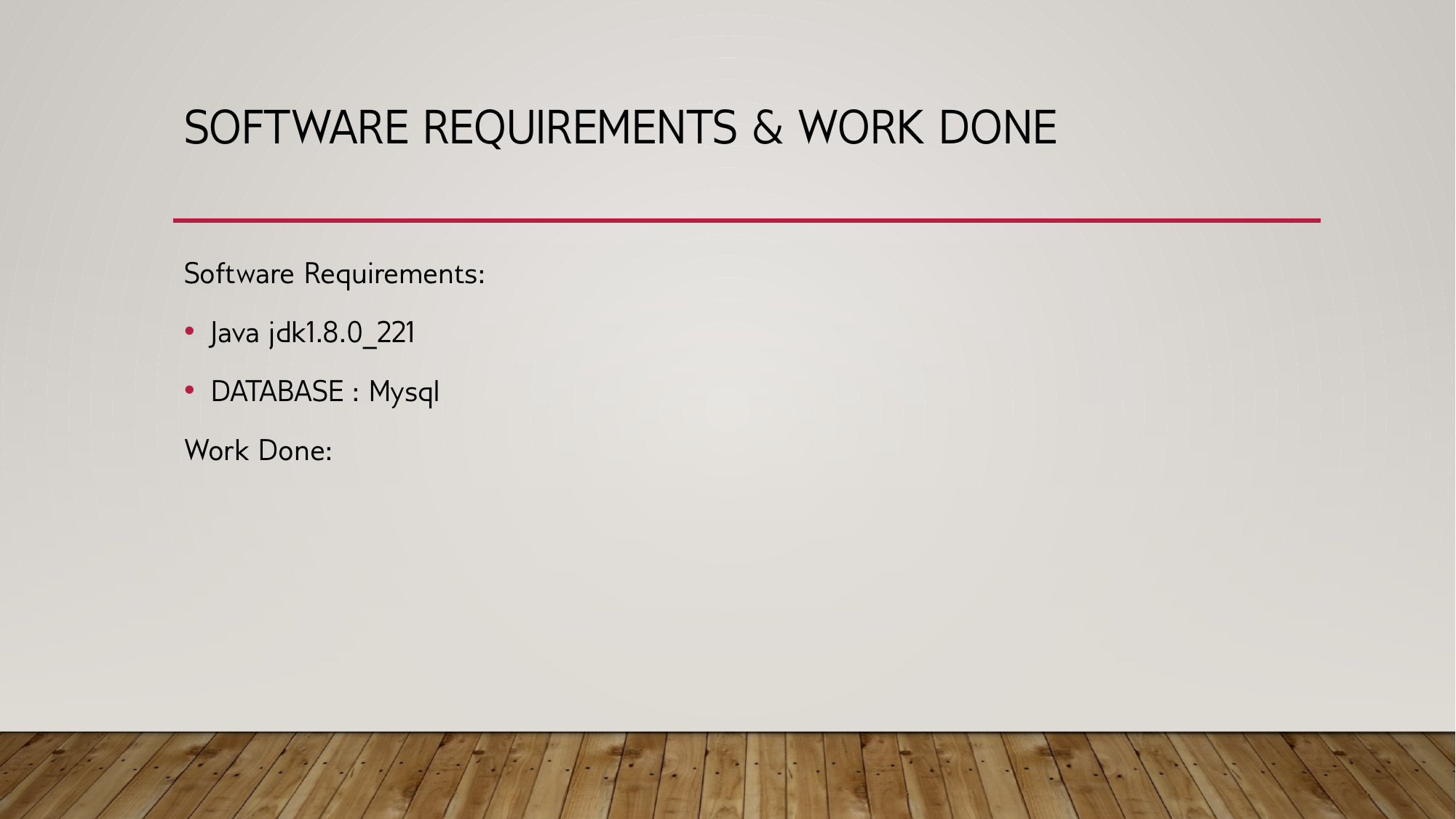

# Software requirements & Work done
Software Requirements:
Java jdk1.8.0_221
DATABASE : Mysql
Work Done: